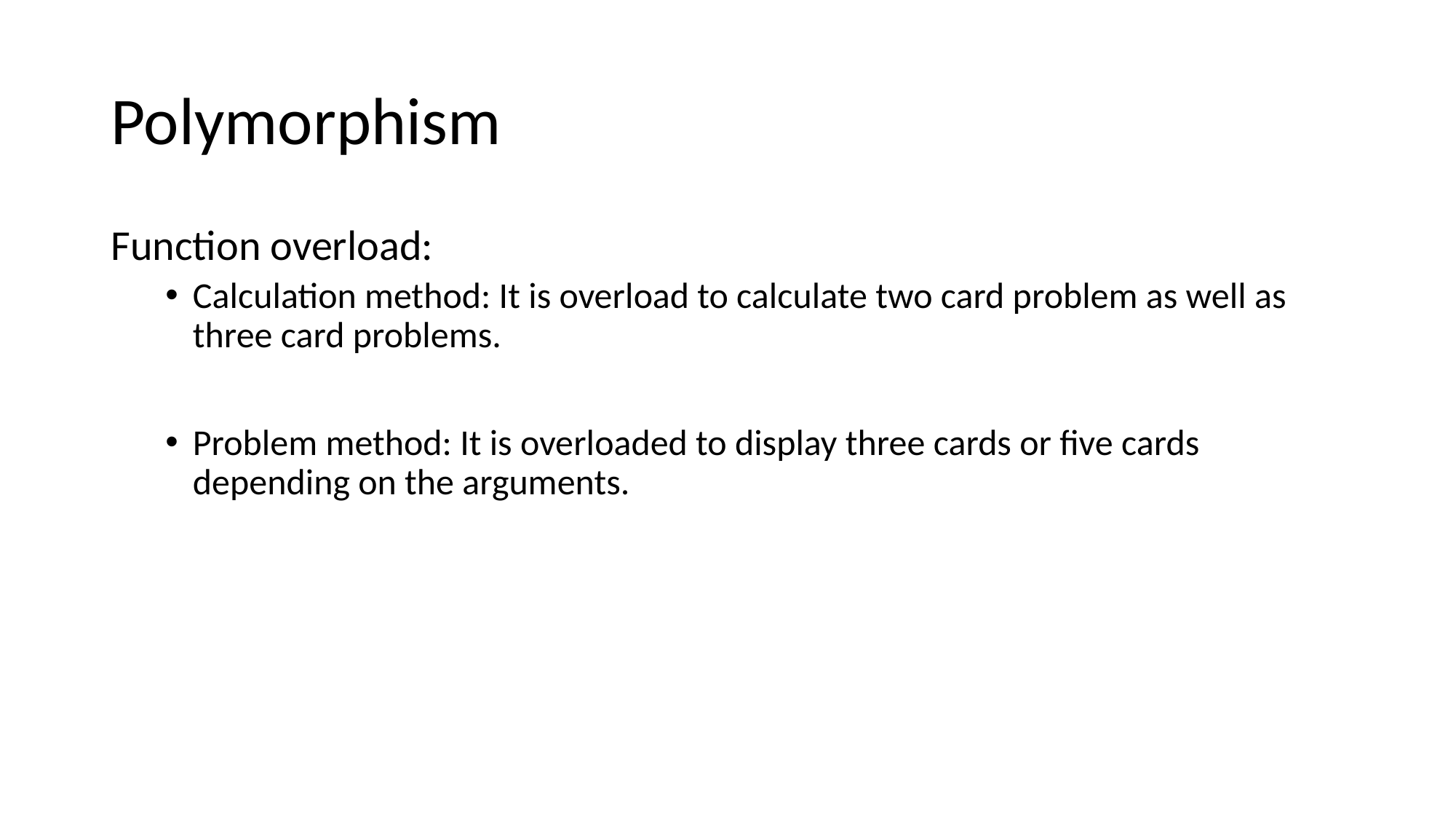

# Polymorphism
Function overload:
Calculation method: It is overload to calculate two card problem as well as three card problems.

Problem method: It is overloaded to display three cards or five cards depending on the arguments.